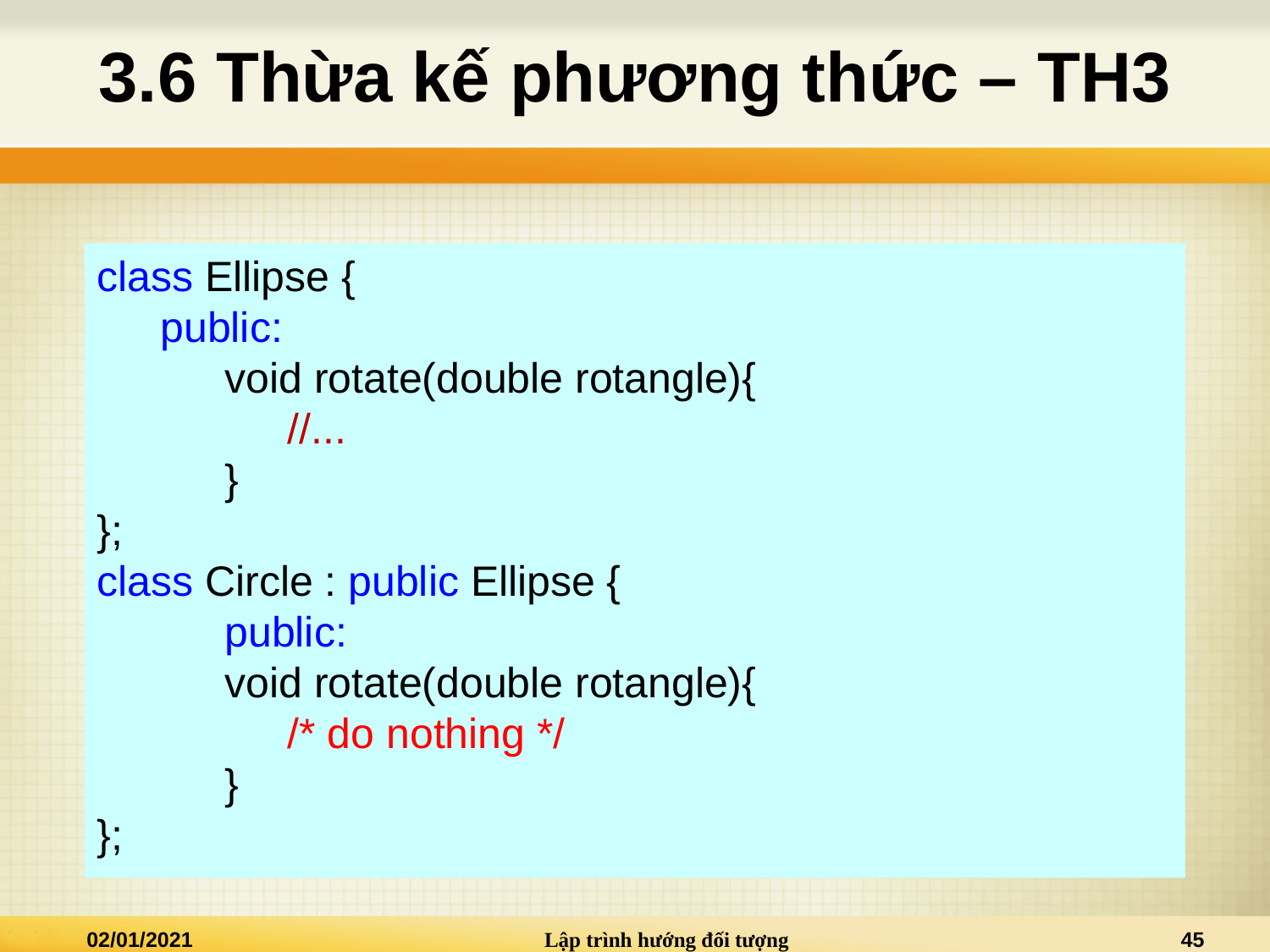

# 3.6 Thừa kế phương thức – TH3

class Ellipse {
public:
	void rotate(double rotangle){
		//...
	}
};
class Circle : public Ellipse {
	public:
	void rotate(double rotangle){
		/* do nothing */
	}
};
02/01/2021
Lập trình hướng đối tượng
45